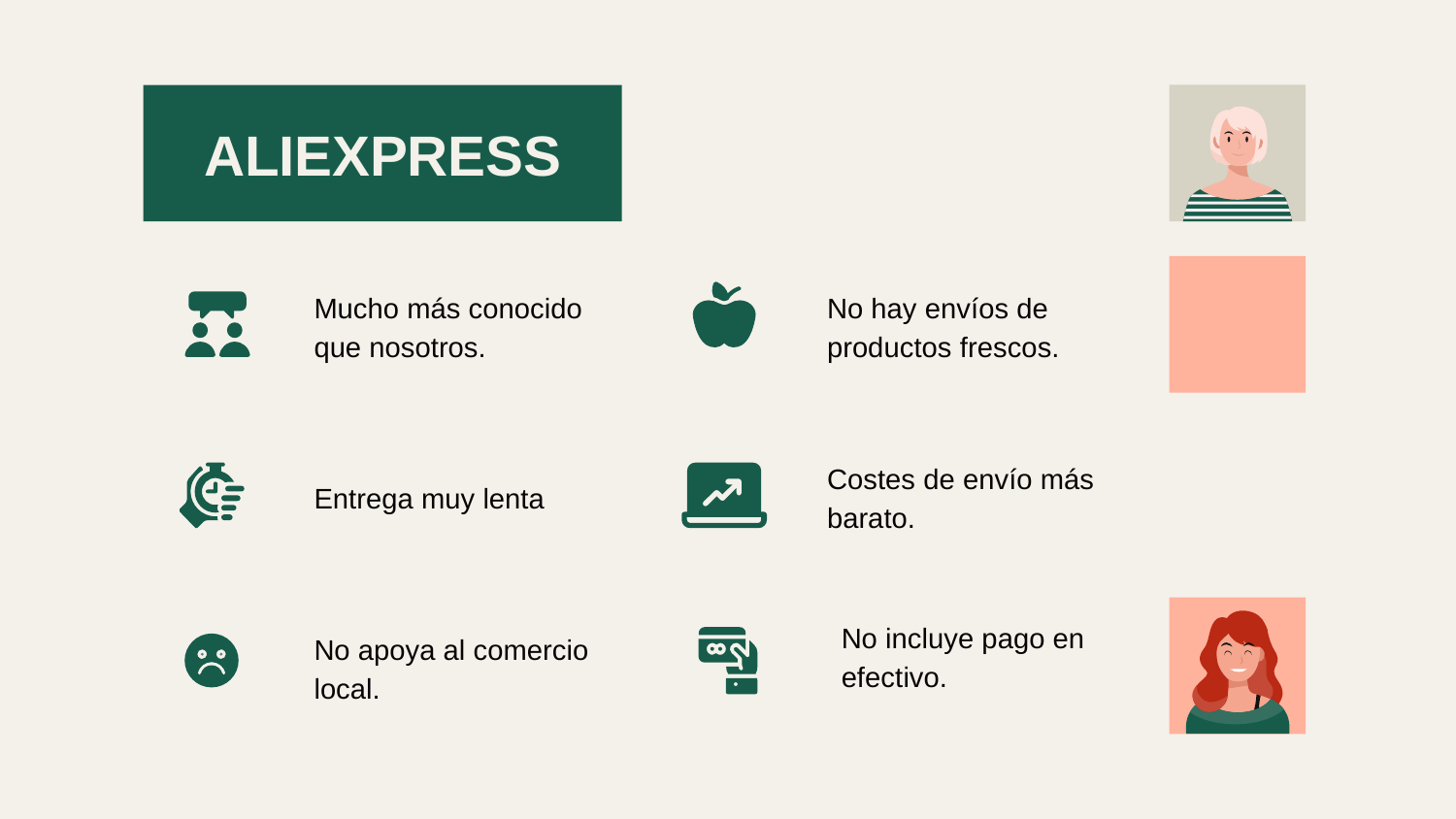

# ALIEXPRESS

Mucho más conocido que nosotros.

No hay envíos de productos frescos.

Costes de envío más barato.
Entrega muy lenta

No apoya al comercio local.

No incluye pago en efectivo.